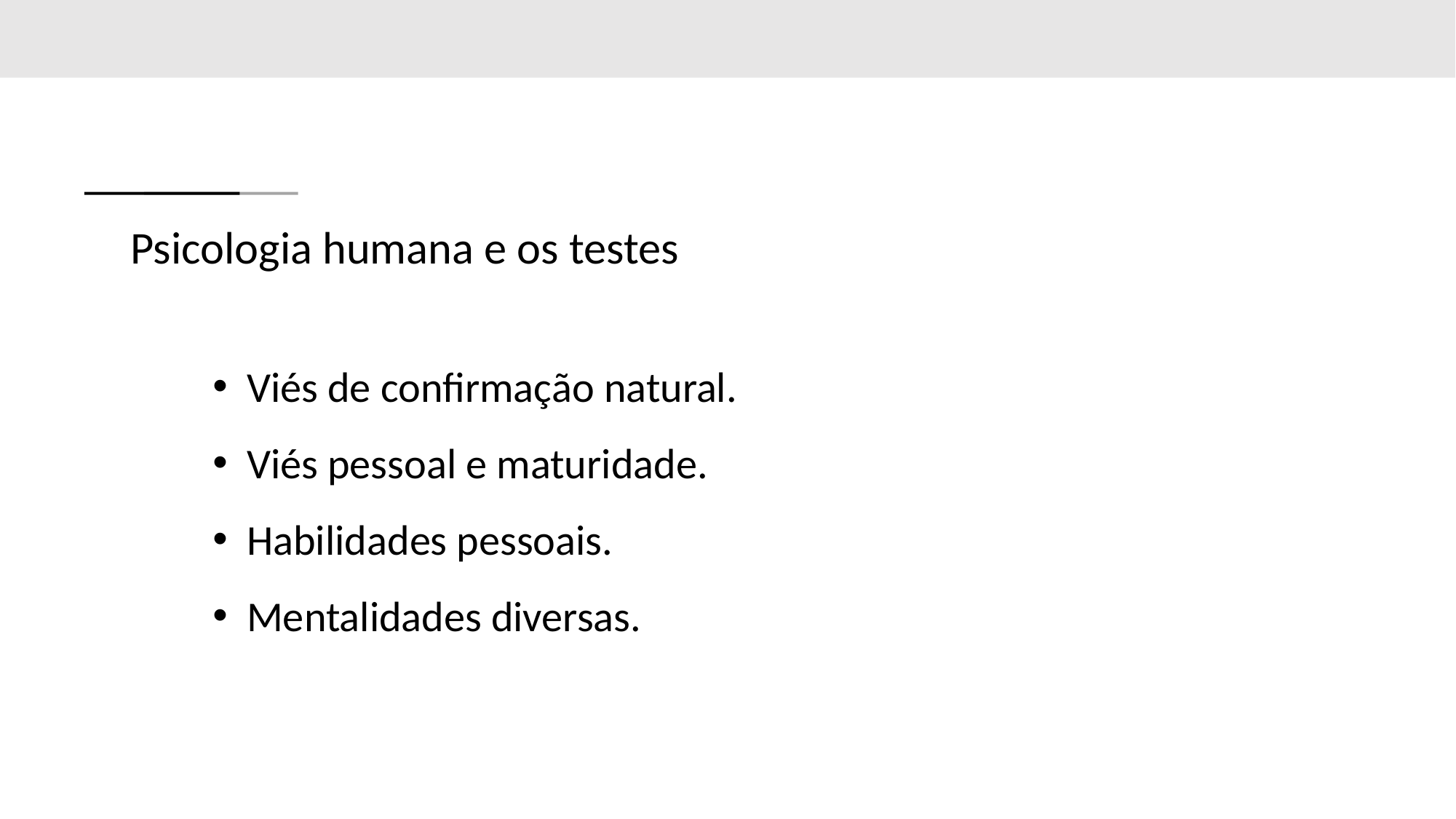

# Psicologia humana e os testes
Viés de confirmação natural.
Viés pessoal e maturidade.
Habilidades pessoais.
Mentalidades diversas.